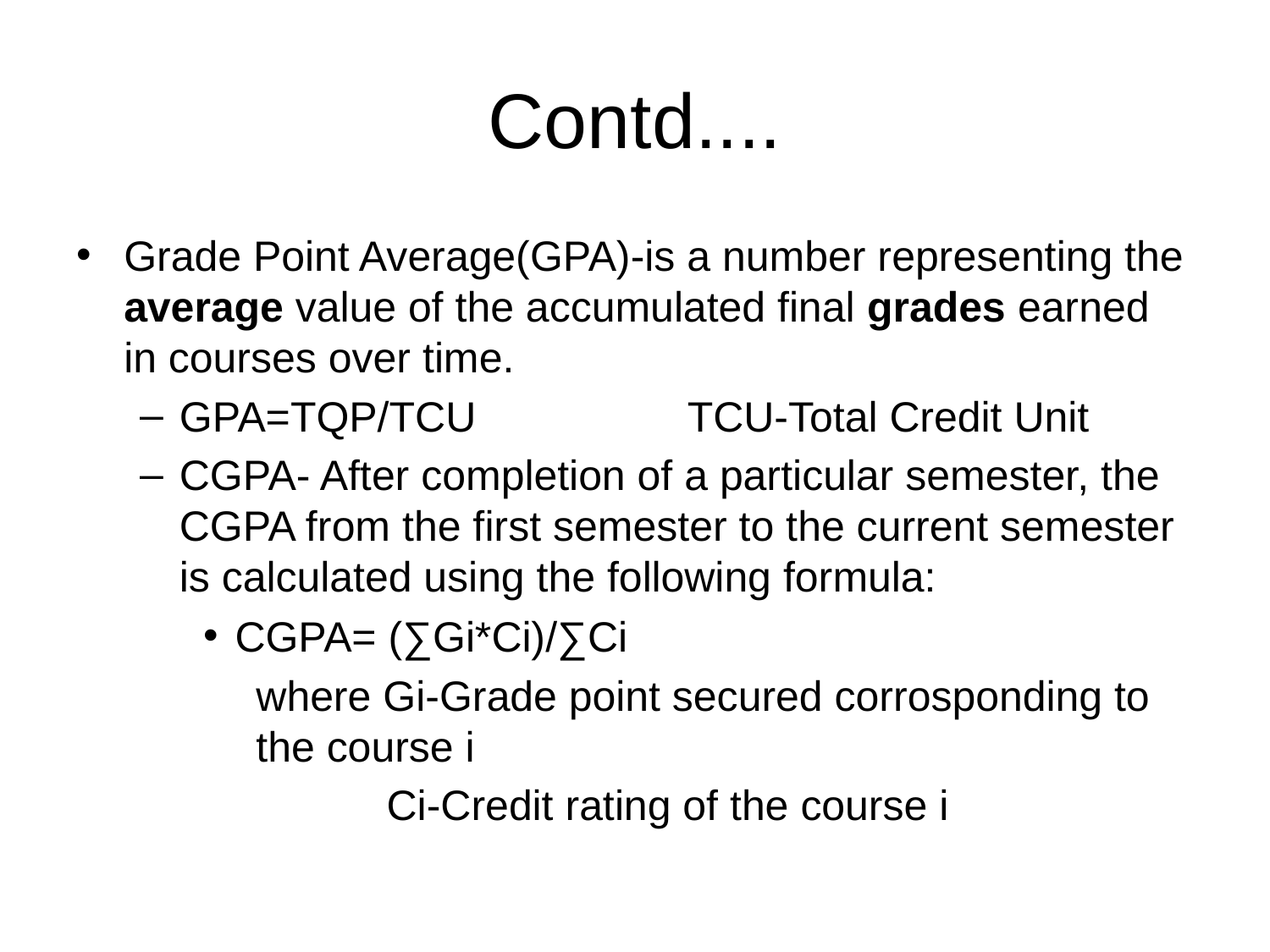

# Contd....
Grade Point Average(GPA)-is a number representing the average value of the accumulated final grades earned in courses over time.
GPA=TQP/TCU		TCU-Total Credit Unit
CGPA- After completion of a particular semester, the CGPA from the first semester to the current semester is calculated using the following formula:
CGPA= (∑Gi*Ci)/∑Ci
where Gi-Grade point secured corrosponding to the course i
           Ci-Credit rating of the course i